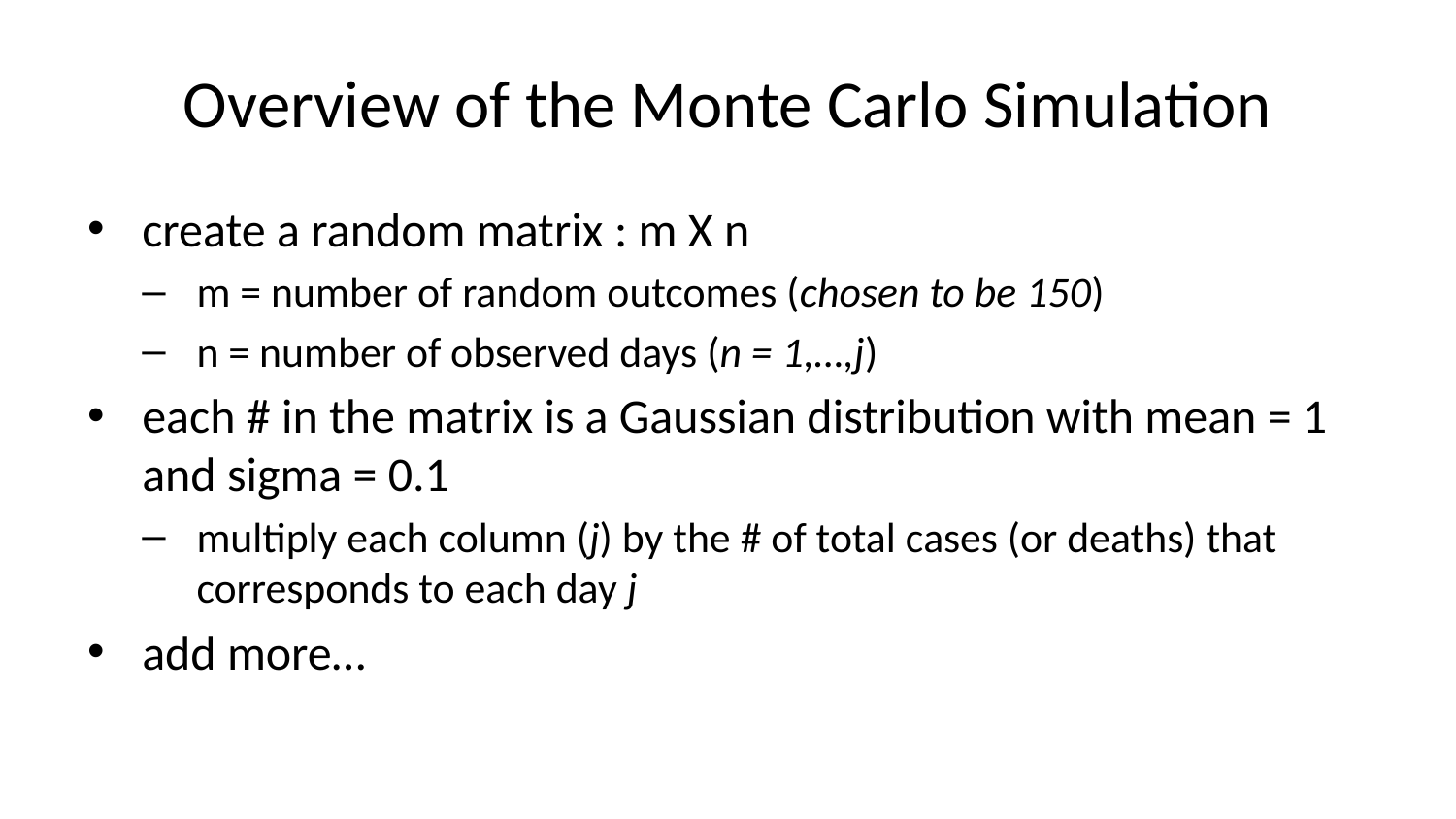

# Overview of the Monte Carlo Simulation
create a random matrix : m X n
m = number of random outcomes (chosen to be 150)
n = number of observed days (n = 1,…,j)
each # in the matrix is a Gaussian distribution with mean = 1 and sigma = 0.1
multiply each column (j) by the # of total cases (or deaths) that corresponds to each day j
add more…